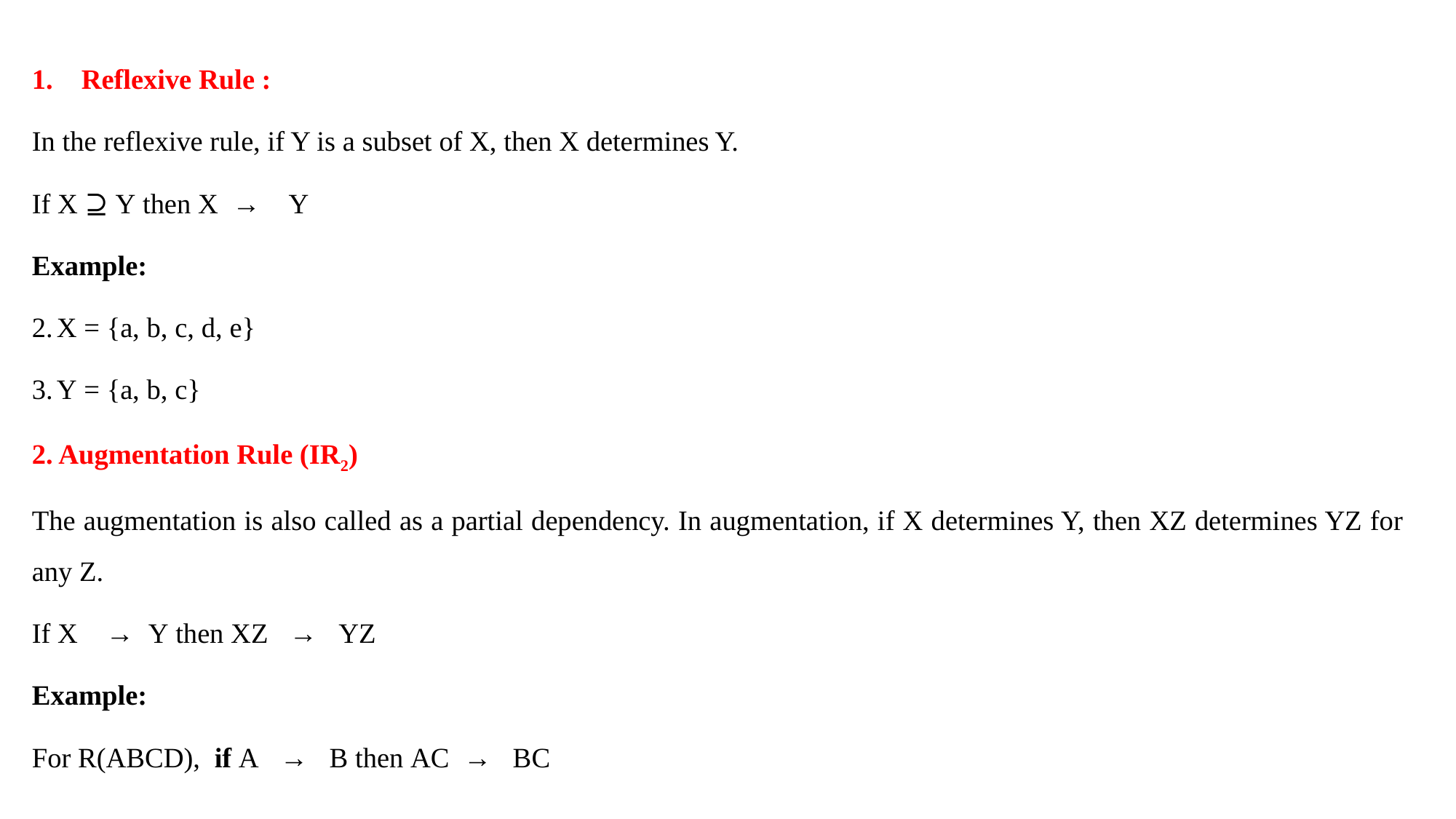

Reflexive Rule :
In the reflexive rule, if Y is a subset of X, then X determines Y.
If X ⊇ Y then X  →    Y
Example:
X = {a, b, c, d, e}
Y = {a, b, c}
2. Augmentation Rule (IR2)
The augmentation is also called as a partial dependency. In augmentation, if X determines Y, then XZ determines YZ for any Z.
If X    →  Y then XZ   →   YZ
Example:
For R(ABCD),  if A   →   B then AC  →   BC